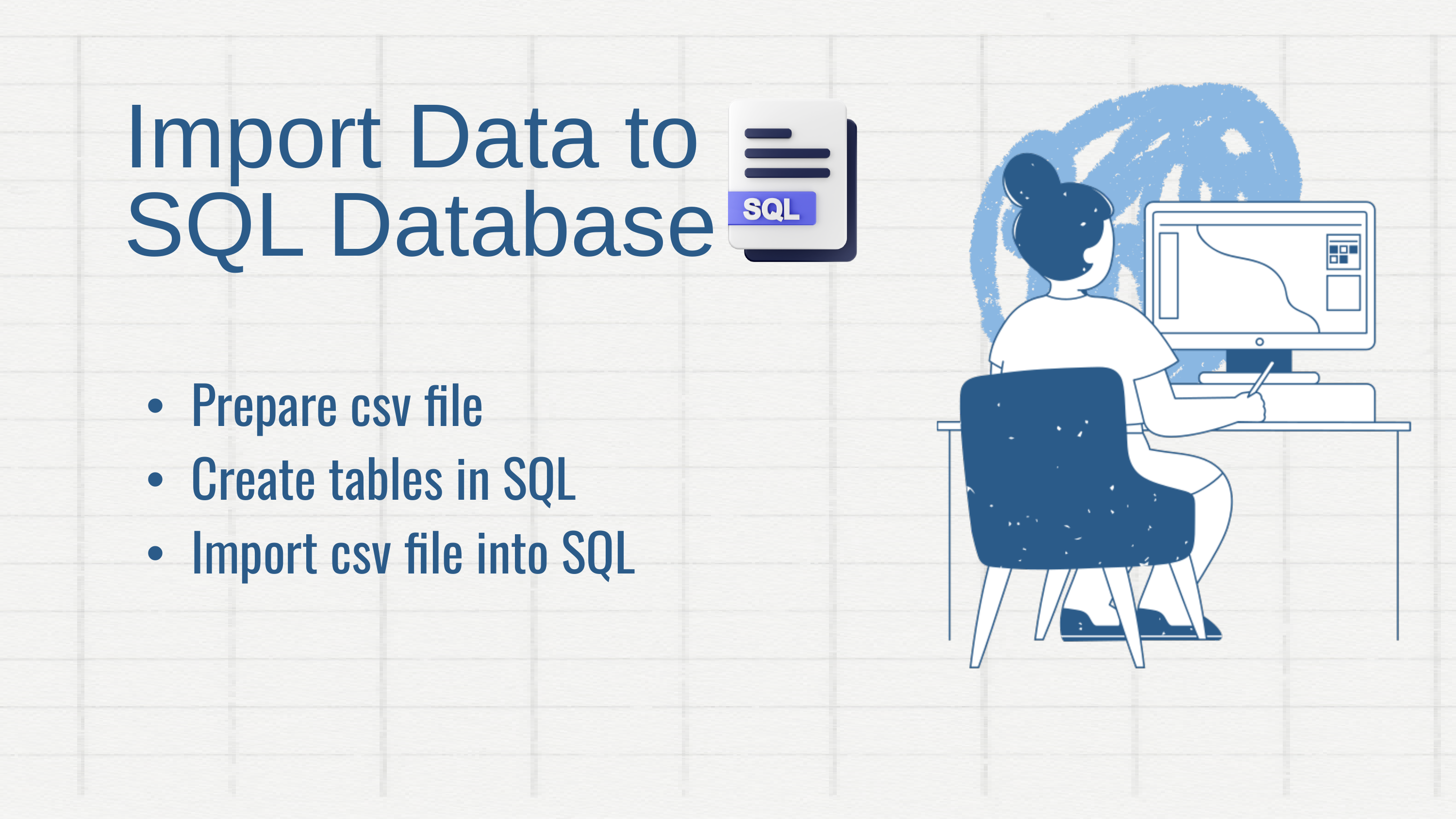

Import Data to SQL Database

Prepare csv file
Create tables in SQL
Import csv file into SQL